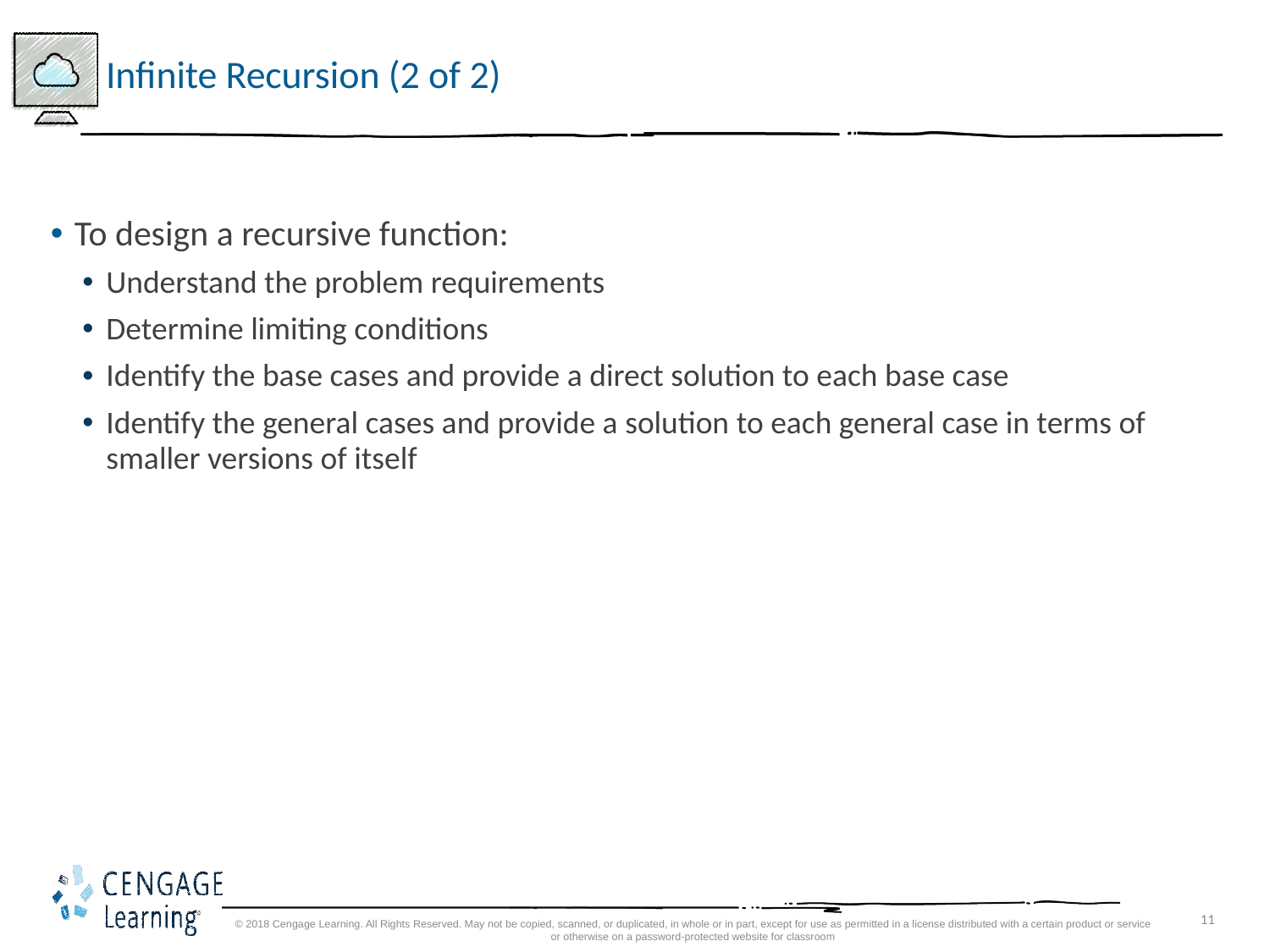

# Infinite Recursion (2 of 2)
To design a recursive function:
Understand the problem requirements
Determine limiting conditions
Identify the base cases and provide a direct solution to each base case
Identify the general cases and provide a solution to each general case in terms of smaller versions of itself
© 2018 Cengage Learning. All Rights Reserved. May not be copied, scanned, or duplicated, in whole or in part, except for use as permitted in a license distributed with a certain product or service or otherwise on a password-protected website for classroom